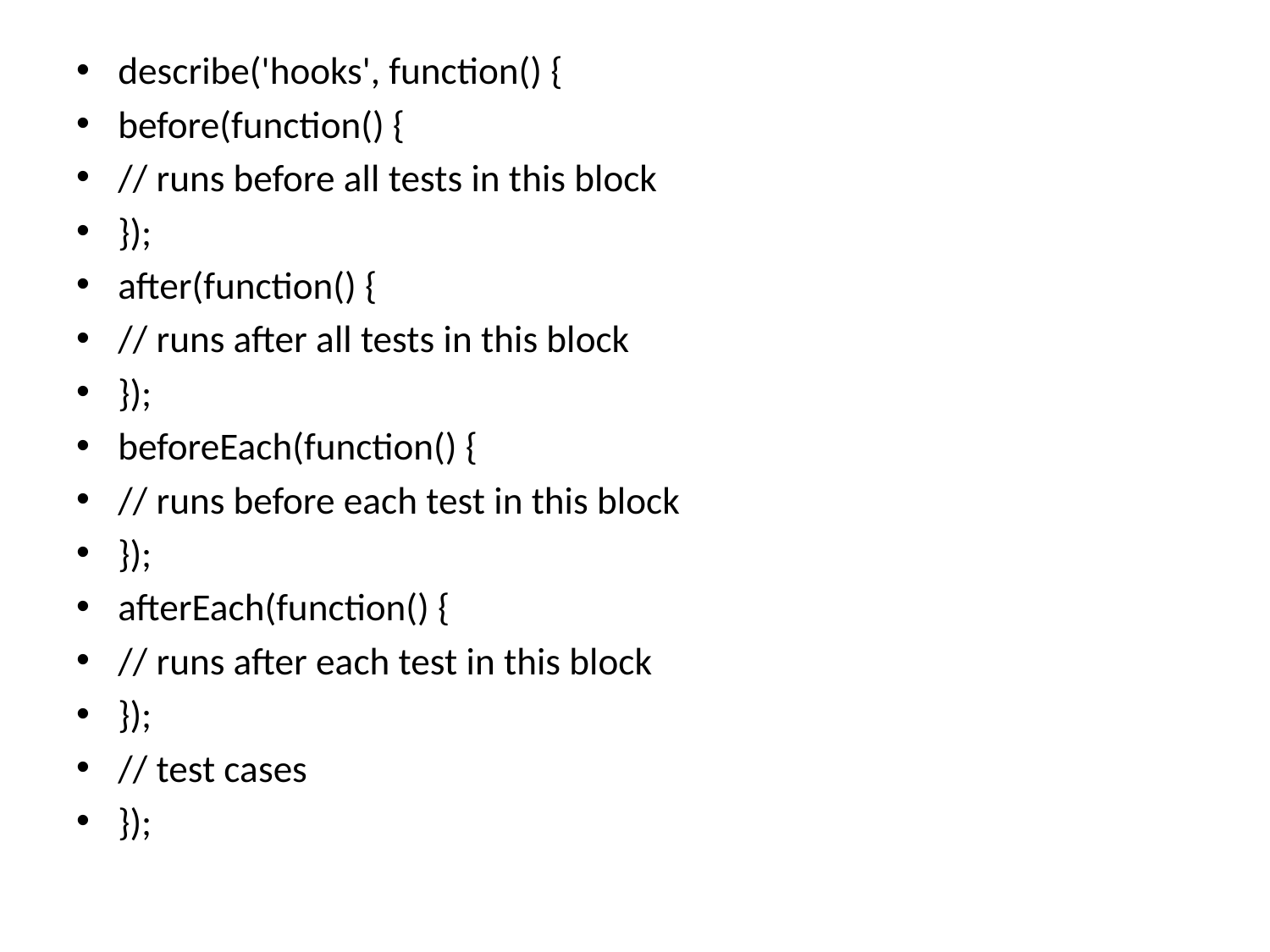

#
describe('hooks', function() {
before(function() {
// runs before all tests in this block
});
after(function() {
// runs after all tests in this block
});
beforeEach(function() {
// runs before each test in this block
});
afterEach(function() {
// runs after each test in this block
});
// test cases
});